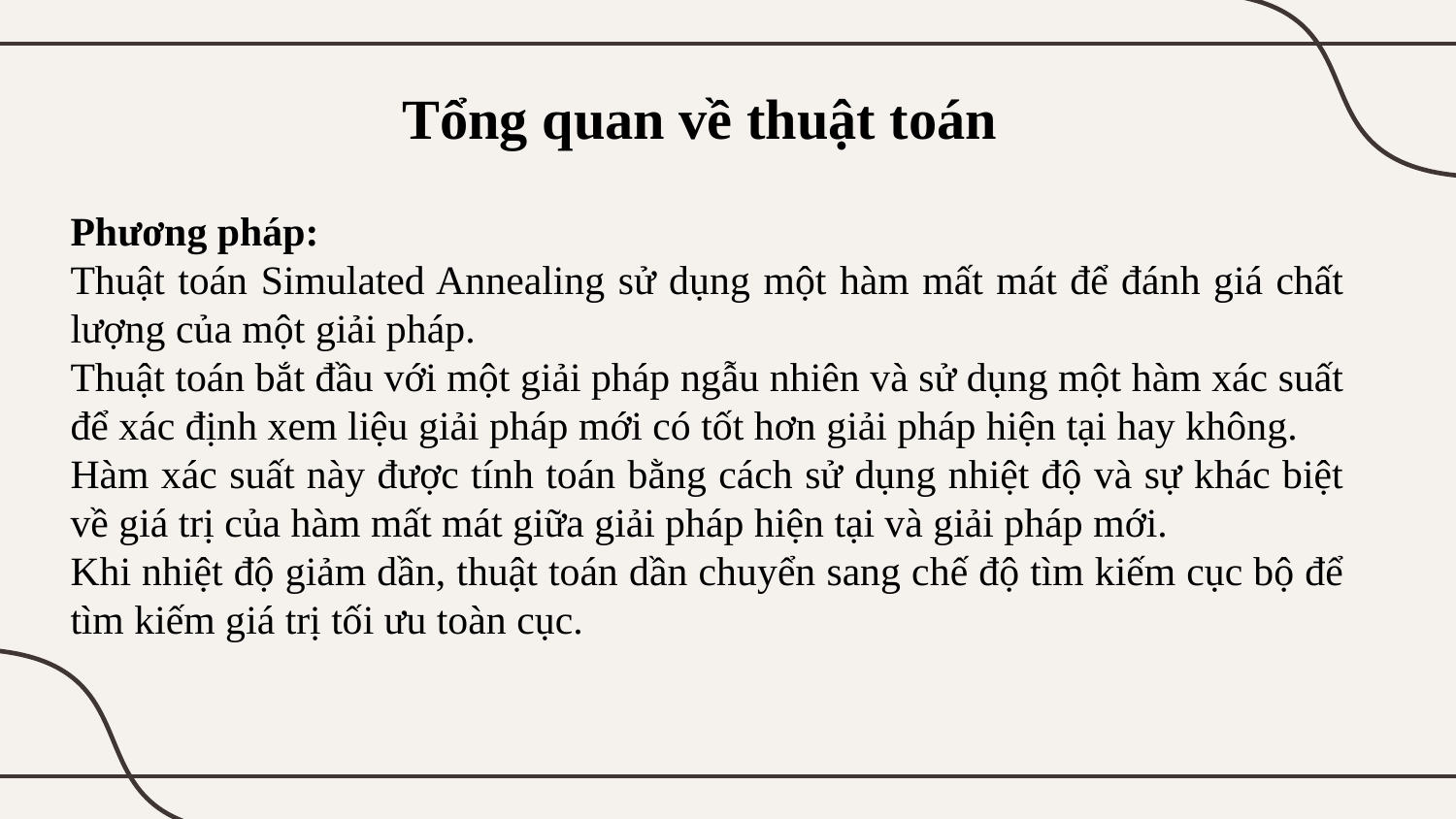

# Tổng quan về thuật toán
Phương pháp:
Thuật toán Simulated Annealing sử dụng một hàm mất mát để đánh giá chất lượng của một giải pháp.
Thuật toán bắt đầu với một giải pháp ngẫu nhiên và sử dụng một hàm xác suất để xác định xem liệu giải pháp mới có tốt hơn giải pháp hiện tại hay không.
Hàm xác suất này được tính toán bằng cách sử dụng nhiệt độ và sự khác biệt về giá trị của hàm mất mát giữa giải pháp hiện tại và giải pháp mới.
Khi nhiệt độ giảm dần, thuật toán dần chuyển sang chế độ tìm kiếm cục bộ để tìm kiếm giá trị tối ưu toàn cục.